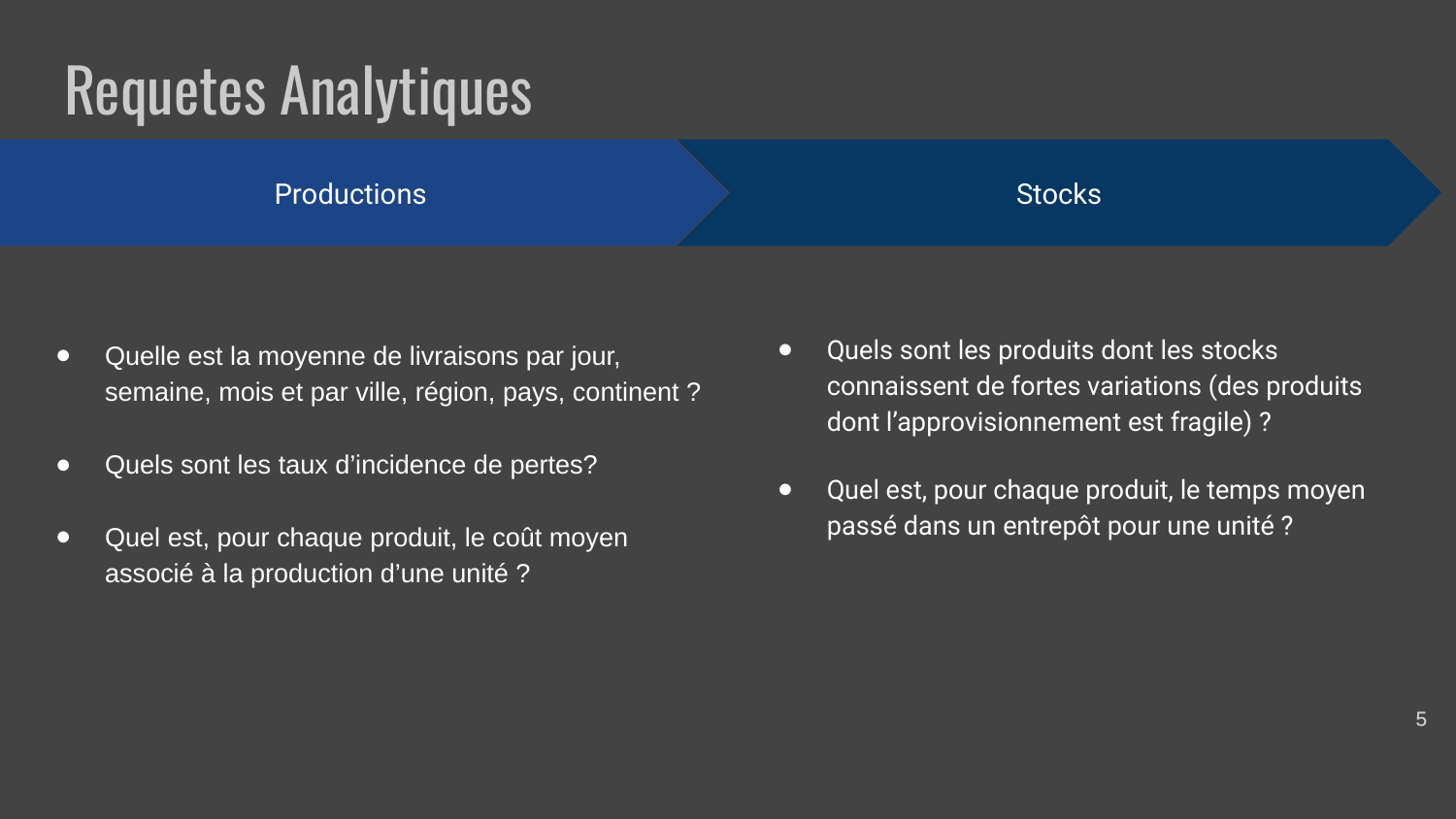

# Requetes Analytiques
Productions
Quelle est la moyenne de livraisons par jour, semaine, mois et par ville, région, pays, continent ?

Quels sont les taux d’incidence de pertes?
Quel est, pour chaque produit, le coût moyen associé à la production d’une unité ?
Stocks
Quels sont les produits dont les stocks connaissent de fortes variations (des produits dont l’approvisionnement est fragile) ?
Quel est, pour chaque produit, le temps moyen passé dans un entrepôt pour une unité ?
5
5